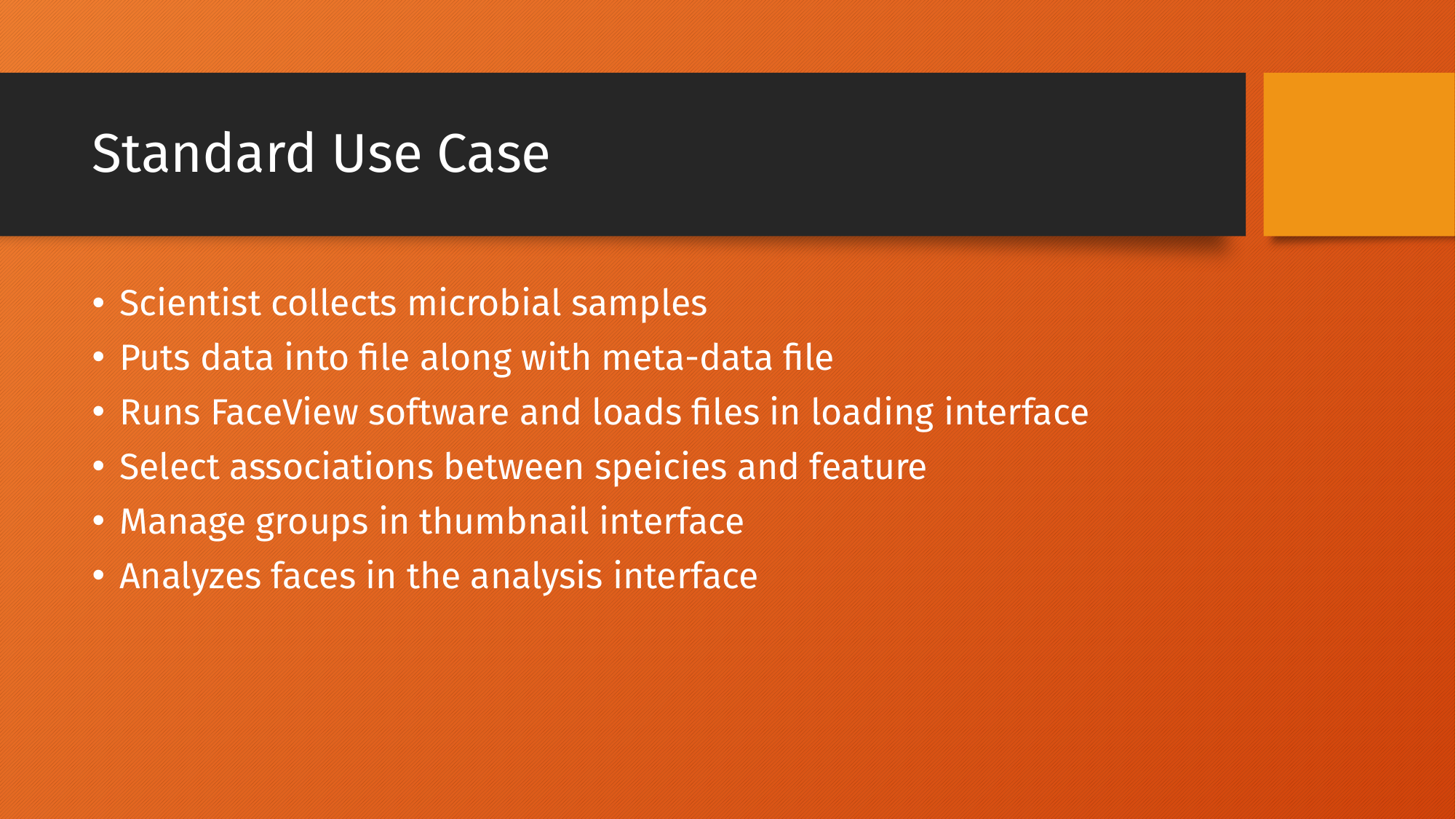

# Standard Use Case
Scientist collects microbial samples
Puts data into file along with meta-data file
Runs FaceView software and loads files in loading interface
Select associations between speicies and feature
Manage groups in thumbnail interface
Analyzes faces in the analysis interface